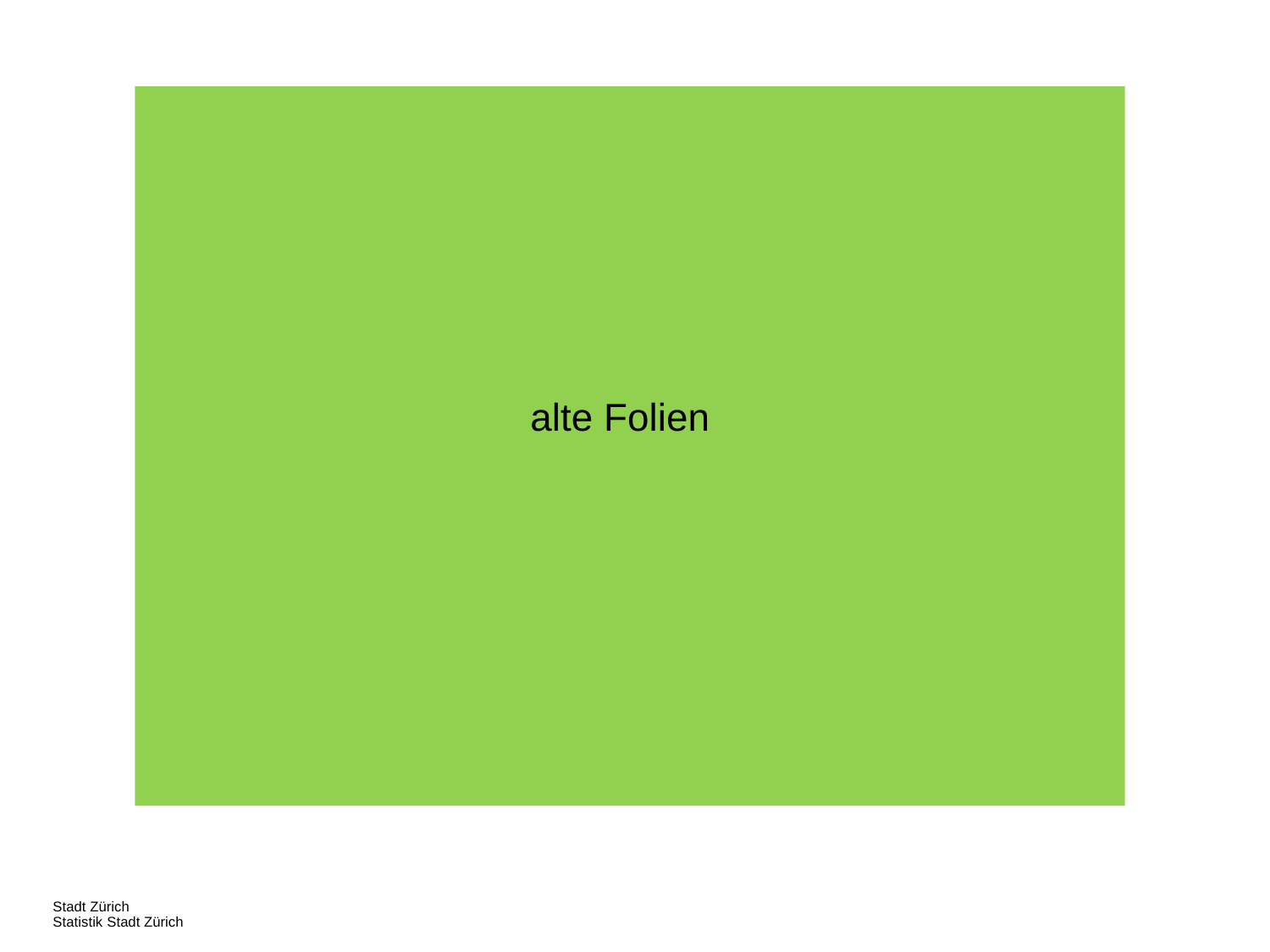

alte Folien
Stadt Zürich
Statistik Stadt Zürich